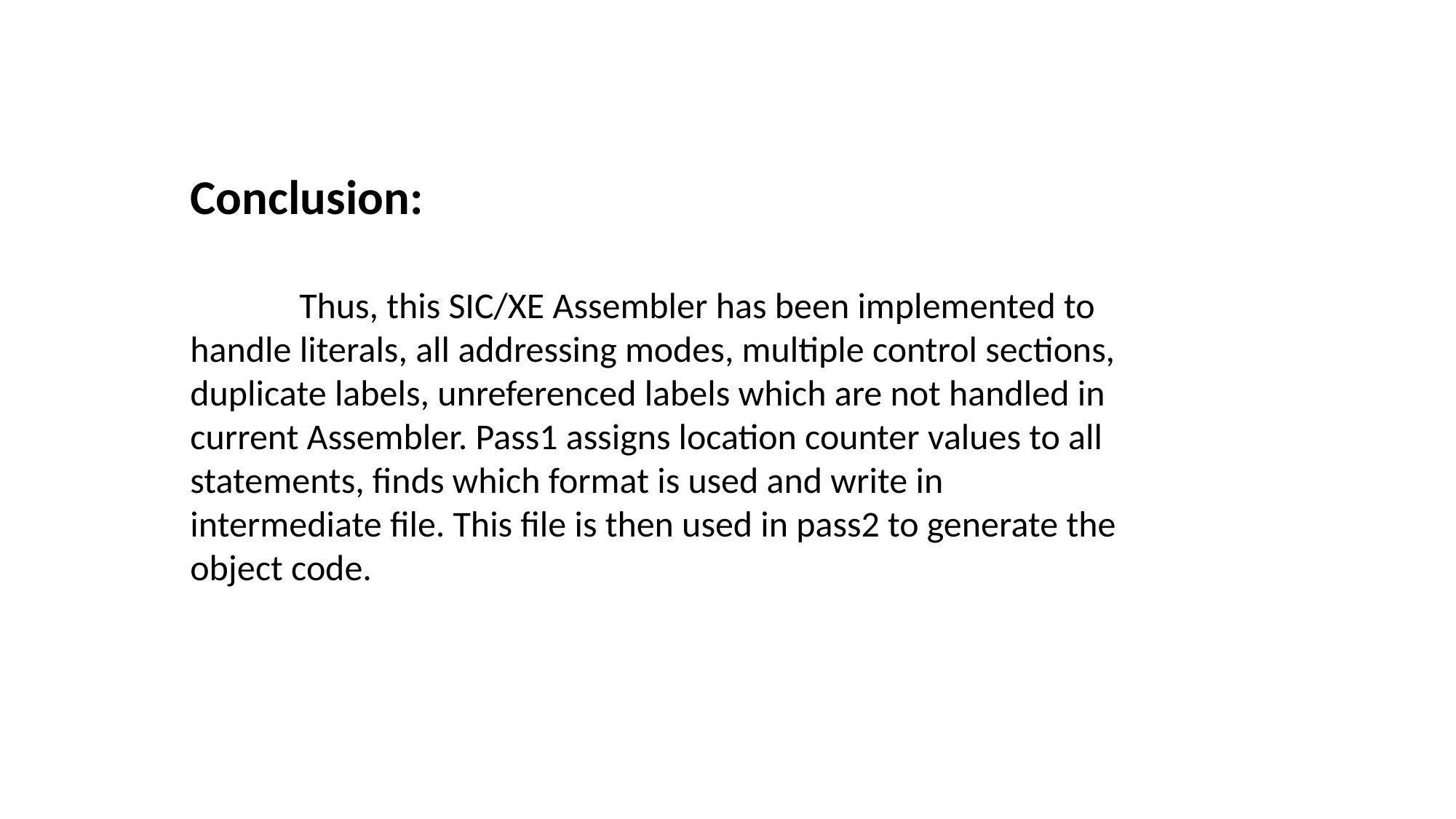

Conclusion:

	Thus, this SIC/XE Assembler has been implemented to handle literals, all addressing modes, multiple control sections, duplicate labels, unreferenced labels which are not handled in current Assembler. Pass1 assigns location counter values to all statements, finds which format is used and write in intermediate file. This file is then used in pass2 to generate the object code.